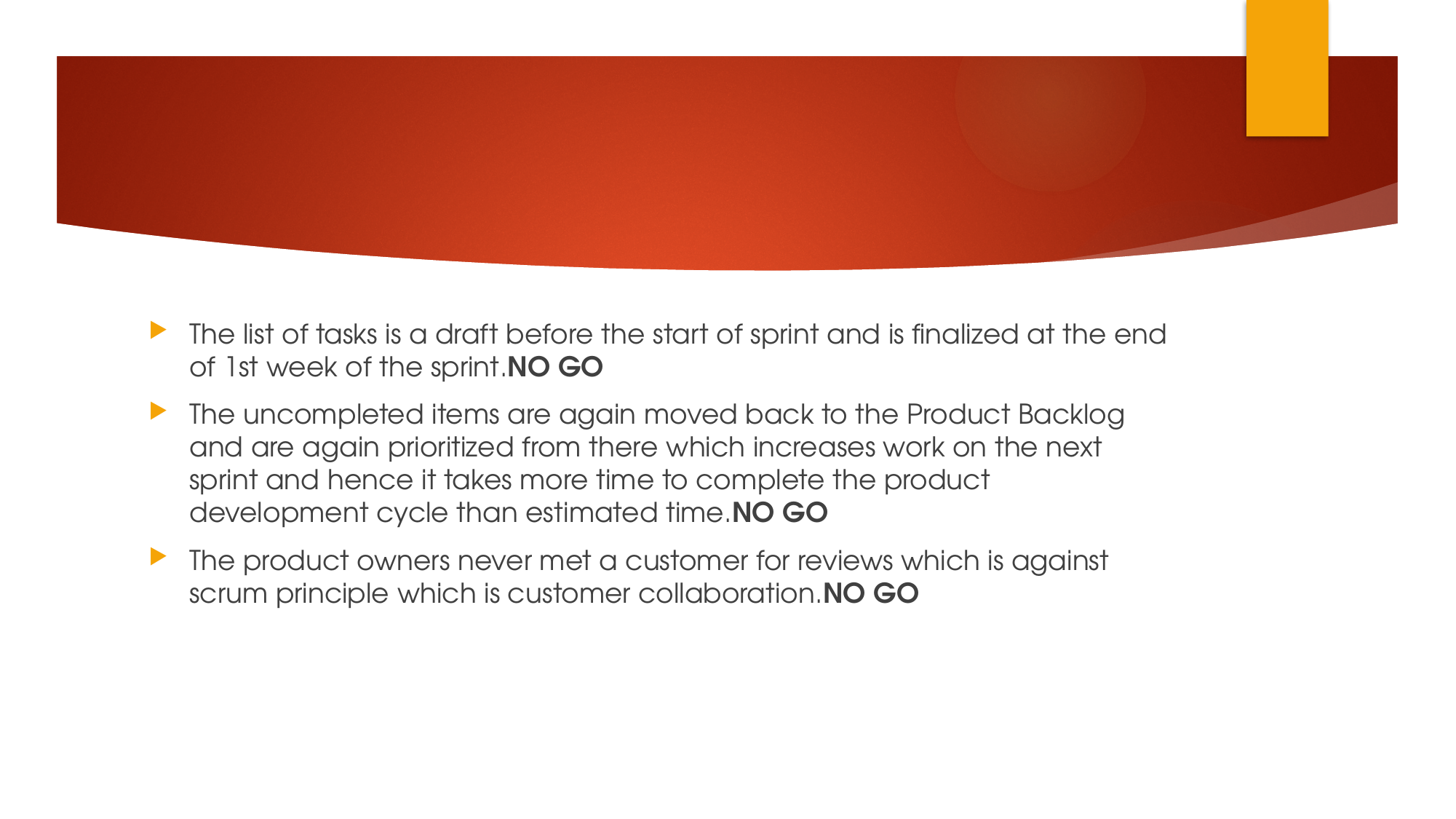

#
The list of tasks is a draft before the start of sprint and is finalized at the end of 1st week of the sprint.NO GO
The uncompleted items are again moved back to the Product Backlog and are again prioritized from there which increases work on the next sprint and hence it takes more time to complete the product development cycle than estimated time.NO GO
The product owners never met a customer for reviews which is against scrum principle which is customer collaboration.NO GO